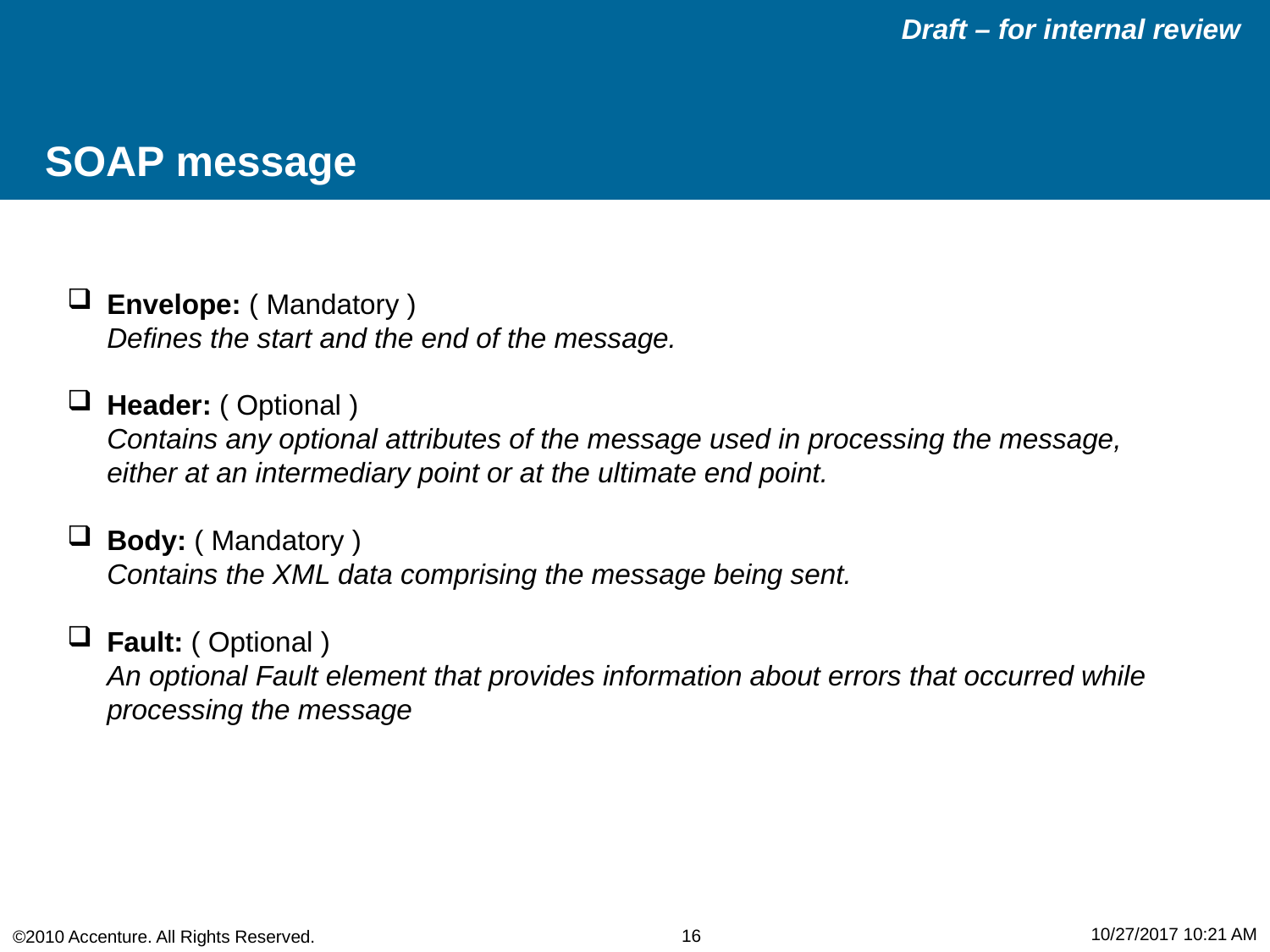

# SOAP message
Envelope: ( Mandatory )
Defines the start and the end of the message.

Header: ( Optional )
Contains any optional attributes of the message used in processing the message, either at an intermediary point or at the ultimate end point.

Body: ( Mandatory )
Contains the XML data comprising the message being sent.

Fault: ( Optional )
An optional Fault element that provides information about errors that occurred while processing the message
10/27/2017 10:21 AM
16
©2010 Accenture. All Rights Reserved.